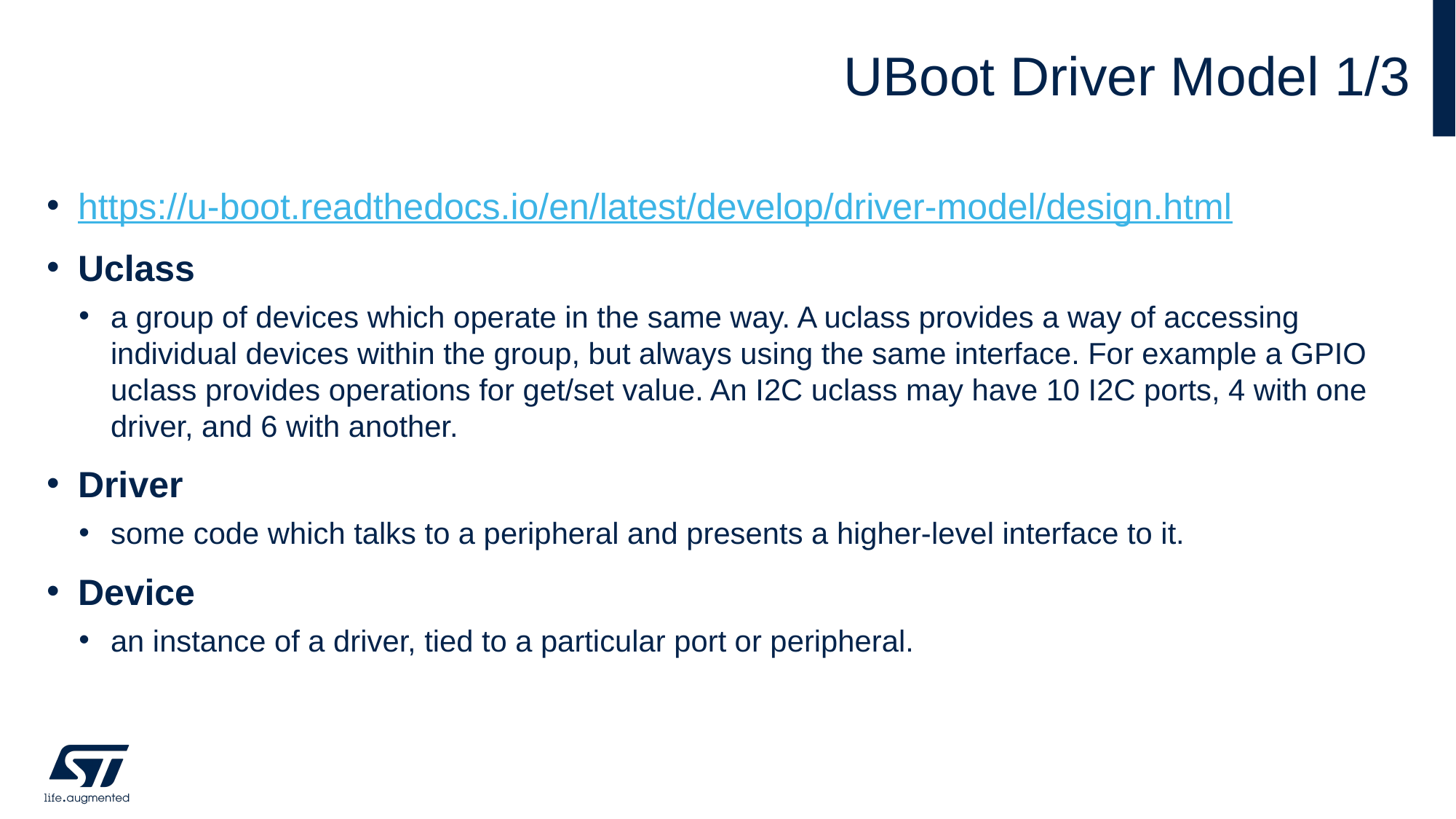

# UBoot Driver Model 1/3
https://u-boot.readthedocs.io/en/latest/develop/driver-model/design.html
Uclass
a group of devices which operate in the same way. A uclass provides a way of accessing individual devices within the group, but always using the same interface. For example a GPIO uclass provides operations for get/set value. An I2C uclass may have 10 I2C ports, 4 with one driver, and 6 with another.
Driver
some code which talks to a peripheral and presents a higher-level interface to it.
Device
an instance of a driver, tied to a particular port or peripheral.